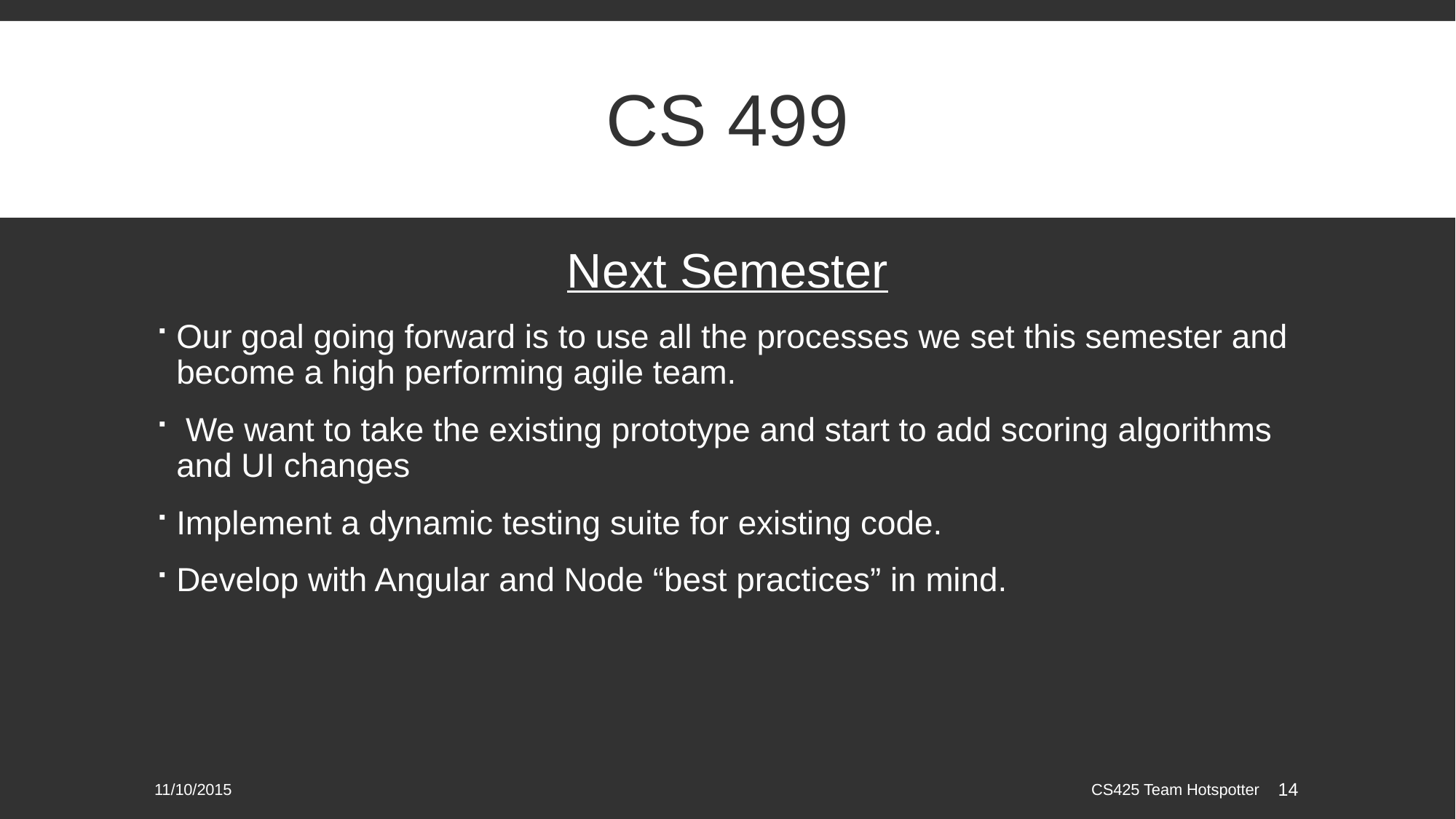

# Cs 499
Next Semester
Our goal going forward is to use all the processes we set this semester and become a high performing agile team.
 We want to take the existing prototype and start to add scoring algorithms and UI changes
Implement a dynamic testing suite for existing code.
Develop with Angular and Node “best practices” in mind.

11/10/2015
CS425 Team Hotspotter
14